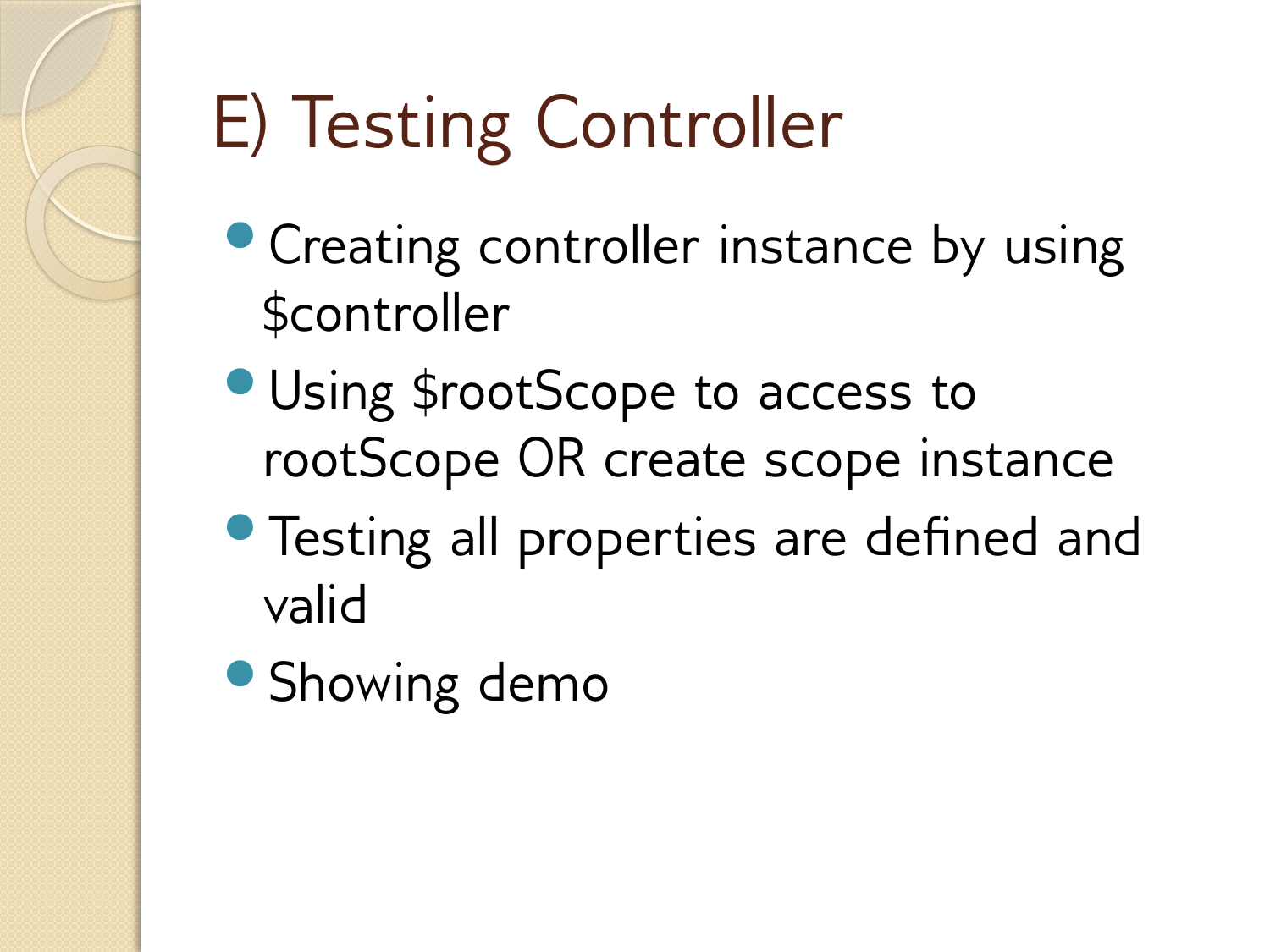

# E) Testing Controller
Creating controller instance by using $controller
Using $rootScope to access to rootScope OR create scope instance
Testing all properties are defined and valid
Showing demo